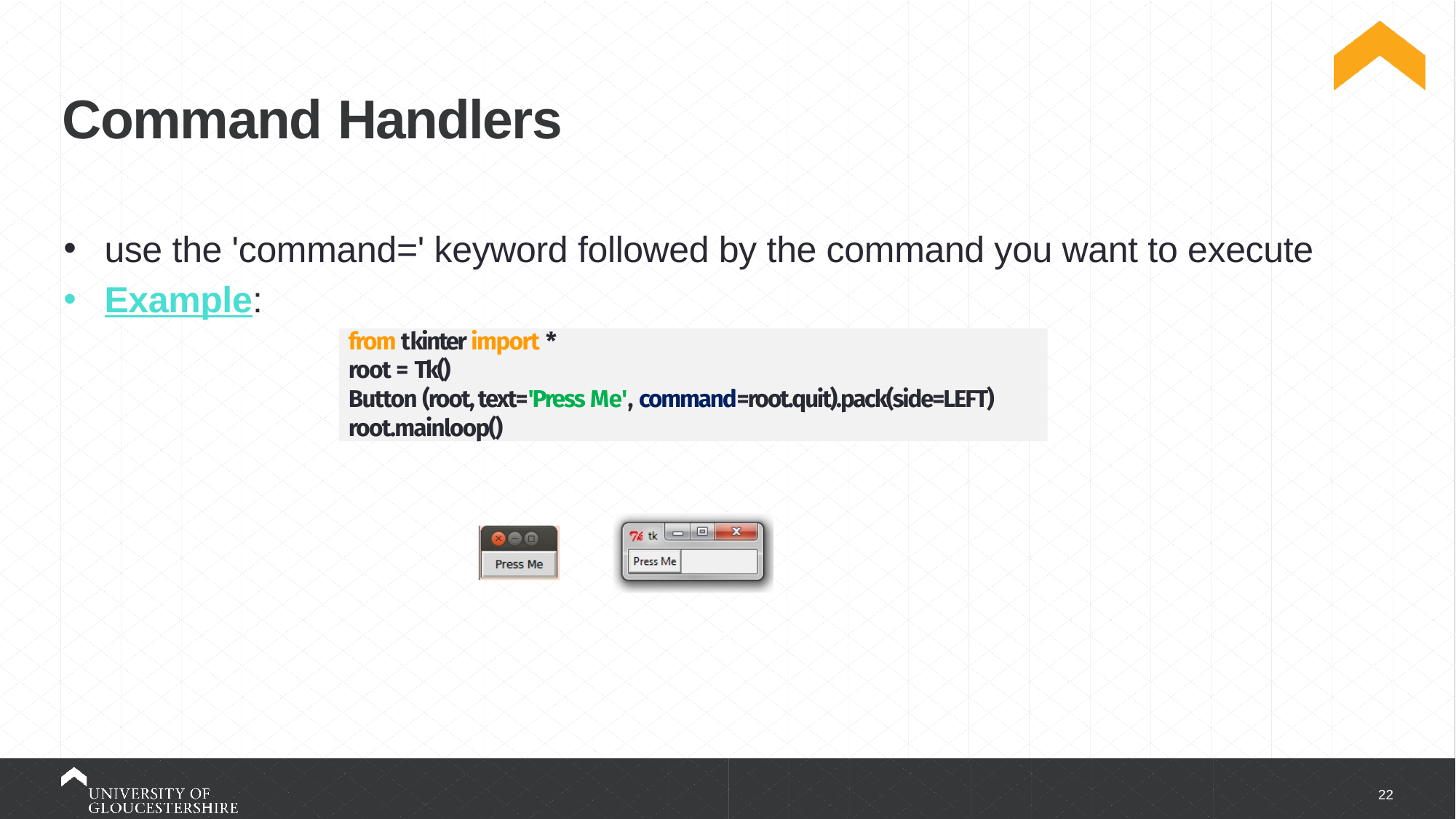

Command Handlers
use the 'command=' keyword followed by the command you want to execute
Example:

from tkinter import *
root = Tk()
Button (root, text='Press Me', command=root.quit).pack(side=LEFT)  root.mainloop()